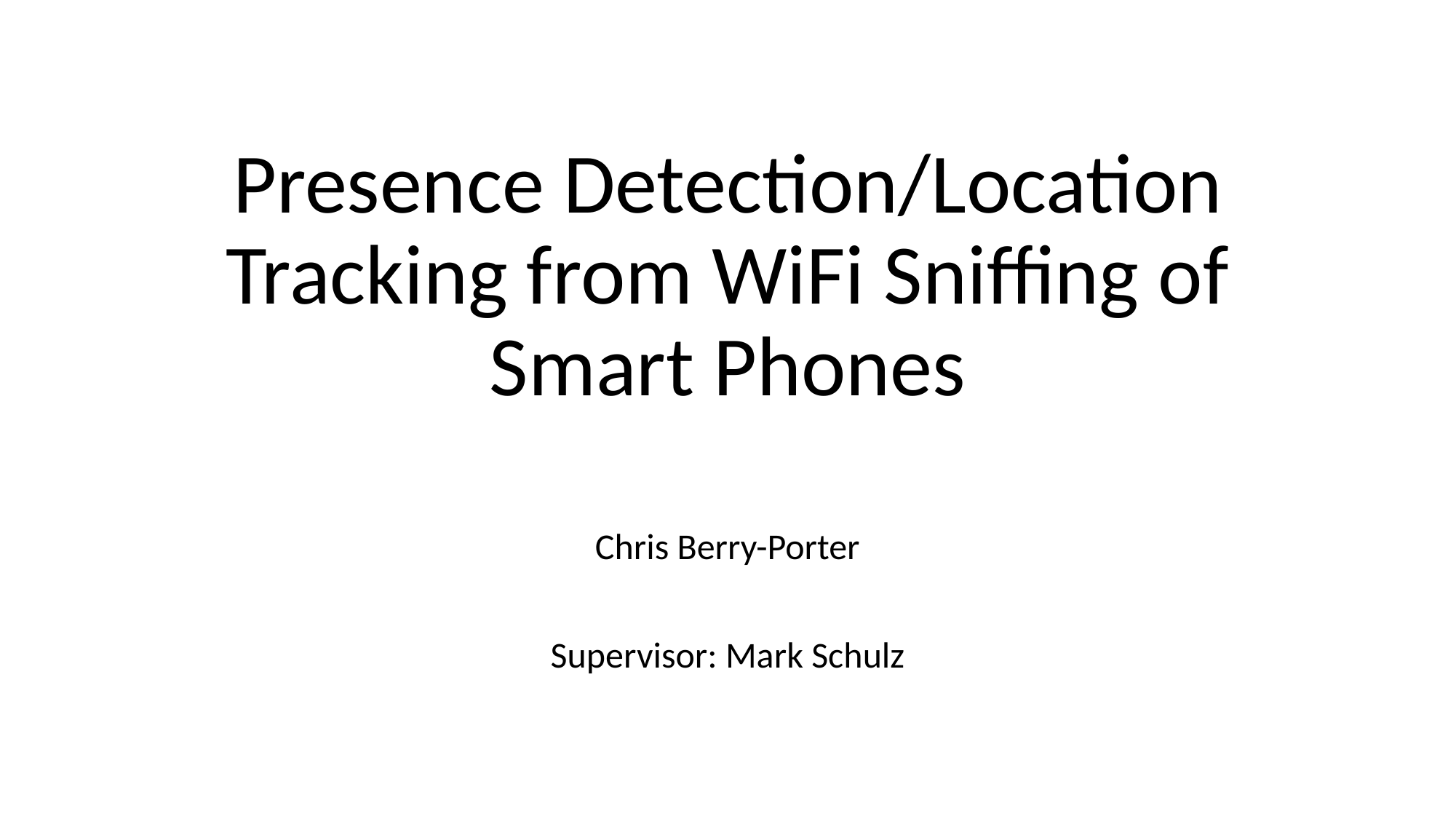

# Presence Detection/Location Tracking from WiFi Sniffing of Smart Phones
Chris Berry-Porter

Supervisor: Mark Schulz